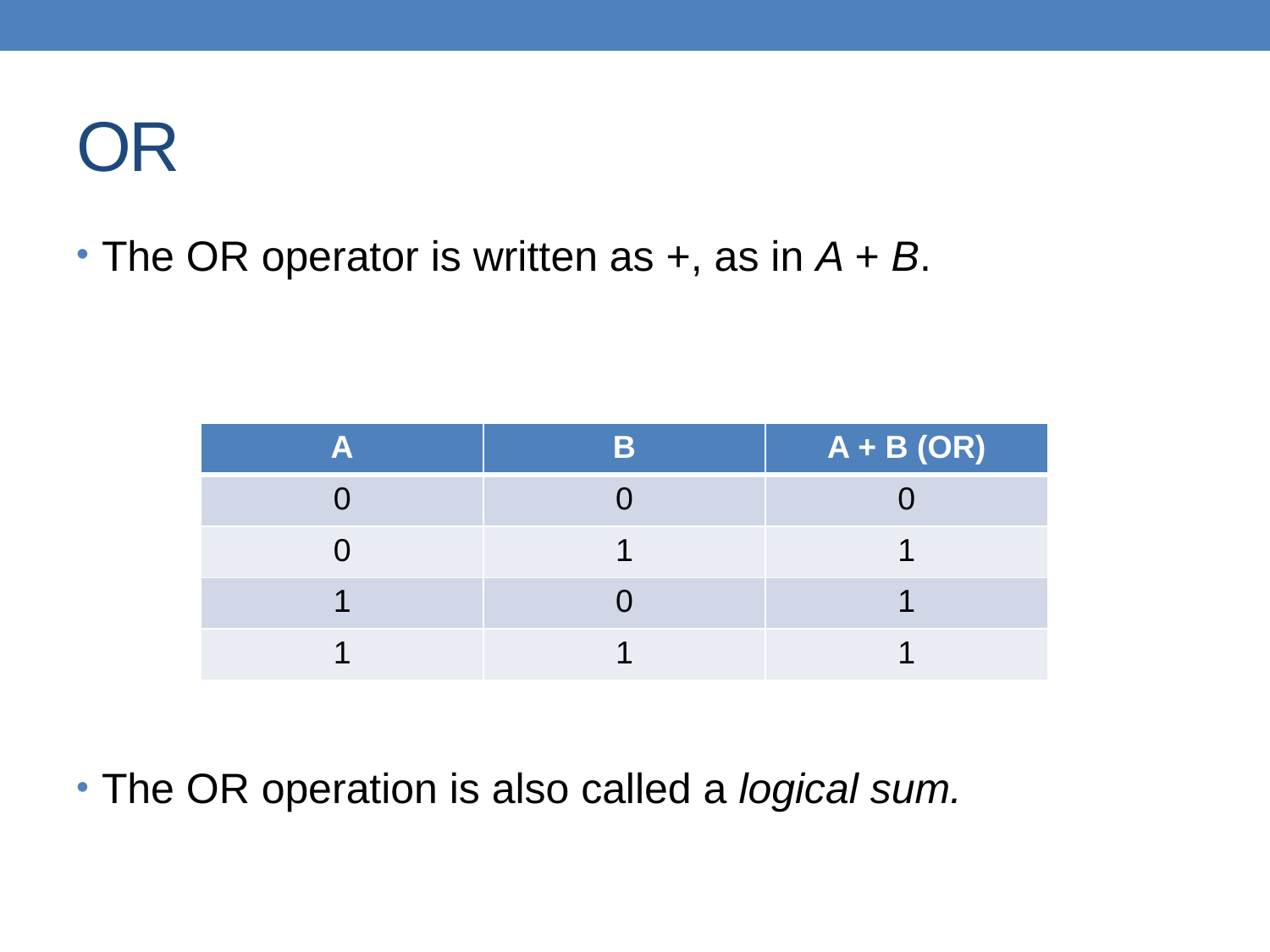

# OR
The OR operator is written as +, as in A + B.

The OR operation is also called a logical sum.
| A | B | A + B (OR) |
| --- | --- | --- |
| 0 | 0 | 0 |
| 0 | 1 | 1 |
| 1 | 0 | 1 |
| 1 | 1 | 1 |